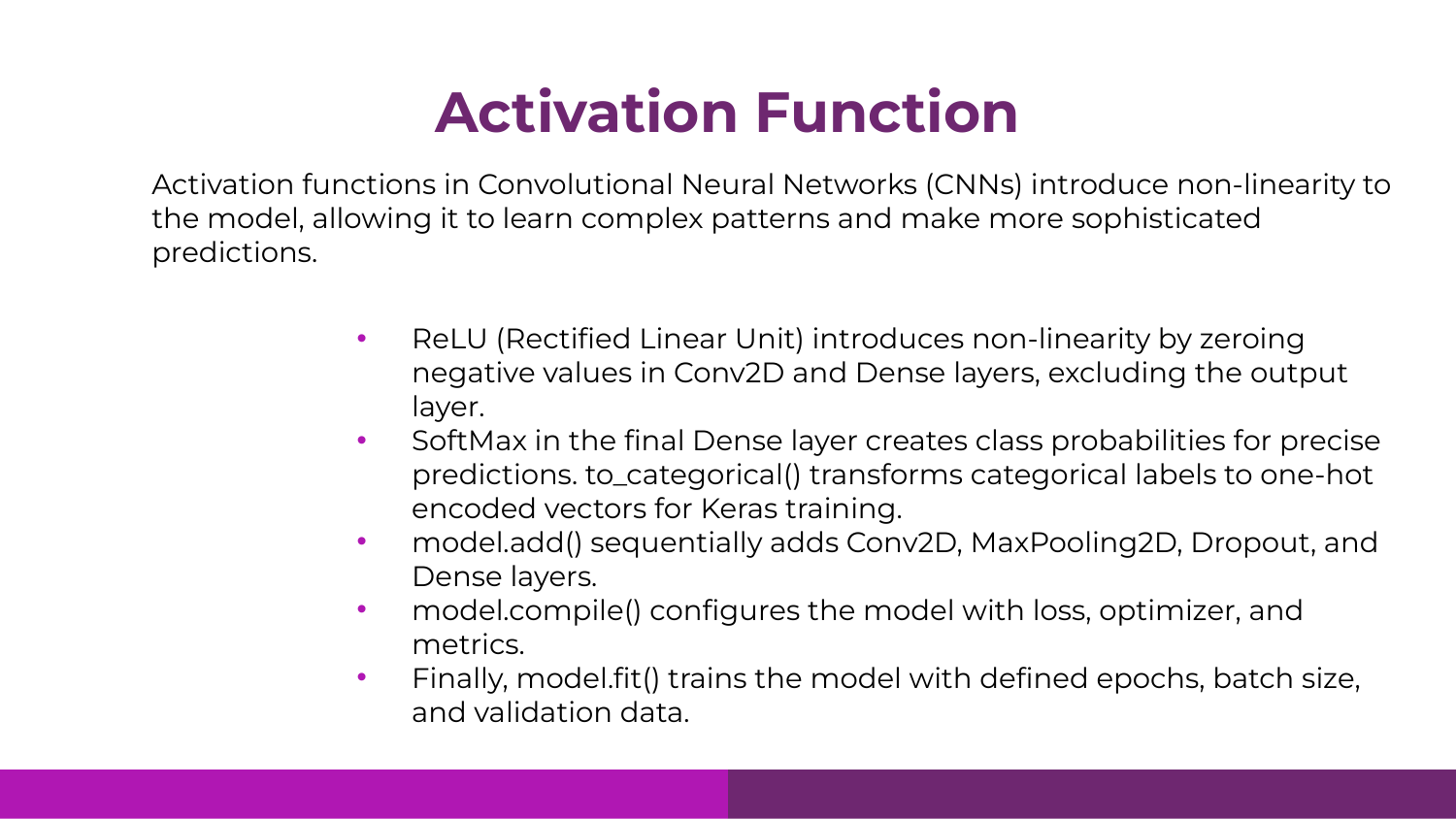

# Activation Function
	Activation functions in Convolutional Neural Networks (CNNs) introduce non-linearity to the model, allowing it to learn complex patterns and make more sophisticated predictions.
ReLU (Rectified Linear Unit) introduces non-linearity by zeroing negative values in Conv2D and Dense layers, excluding the output layer.
SoftMax in the final Dense layer creates class probabilities for precise predictions. to_categorical() transforms categorical labels to one-hot encoded vectors for Keras training.
model.add() sequentially adds Conv2D, MaxPooling2D, Dropout, and Dense layers.
model.compile() configures the model with loss, optimizer, and metrics.
Finally, model.fit() trains the model with defined epochs, batch size, and validation data.